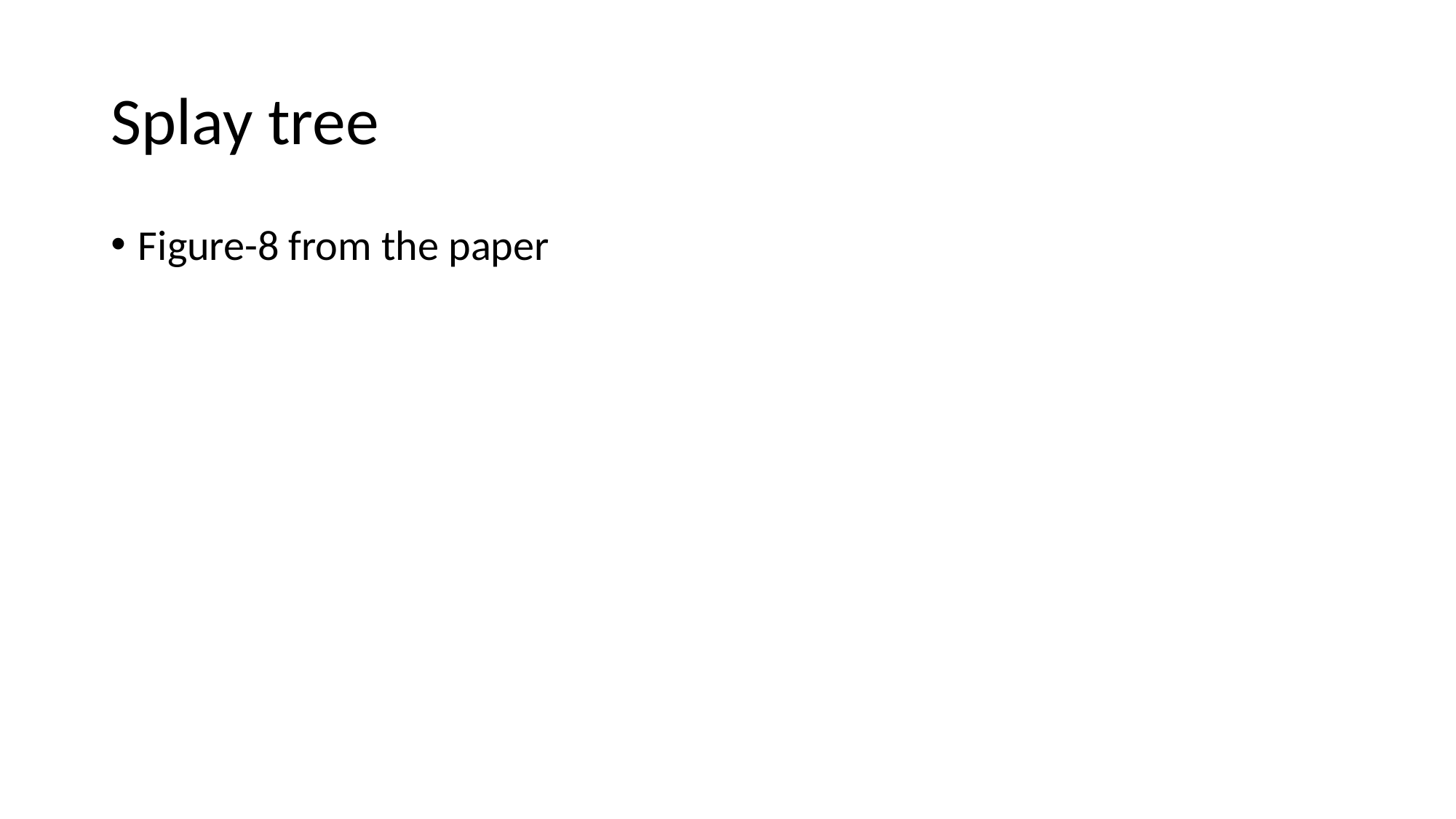

# Splay tree
Figure-8 from the paper